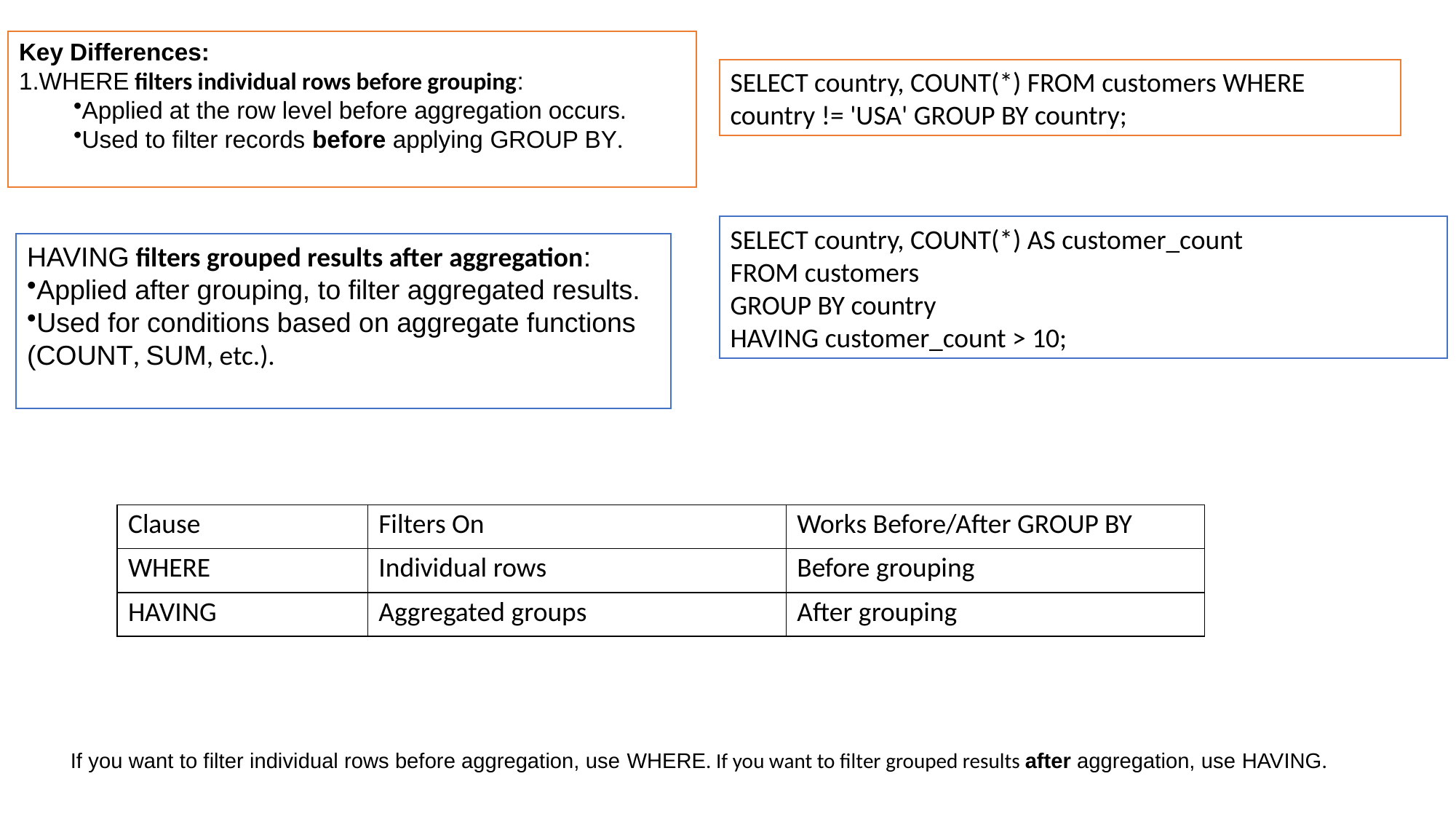

Key Differences:
WHERE filters individual rows before grouping:
Applied at the row level before aggregation occurs.
Used to filter records before applying GROUP BY.

SELECT country, COUNT(*) FROM customers WHERE country != 'USA' GROUP BY country;
SELECT country, COUNT(*) AS customer_count
FROM customers
GROUP BY country
HAVING customer_count > 10;
HAVING filters grouped results after aggregation:
Applied after grouping, to filter aggregated results.
Used for conditions based on aggregate functions (COUNT, SUM, etc.).

| Clause | Filters On | Works Before/After GROUP BY |
| --- | --- | --- |
| WHERE | Individual rows | Before grouping |
| HAVING | Aggregated groups | After grouping |
If you want to filter individual rows before aggregation, use WHERE. If you want to filter grouped results after aggregation, use HAVING.